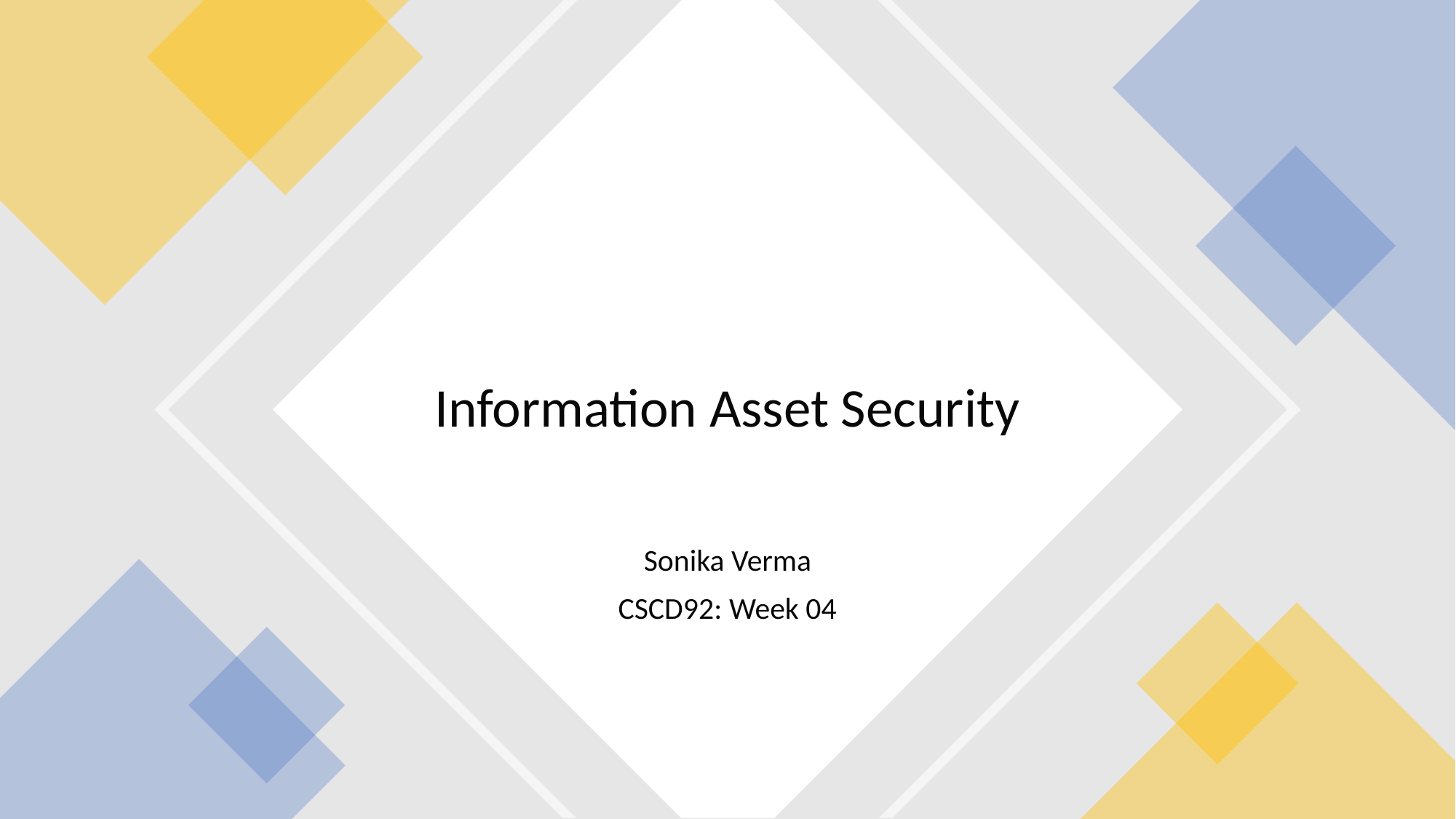

# Information Asset Security
Sonika Verma
CSCD92: Week 04